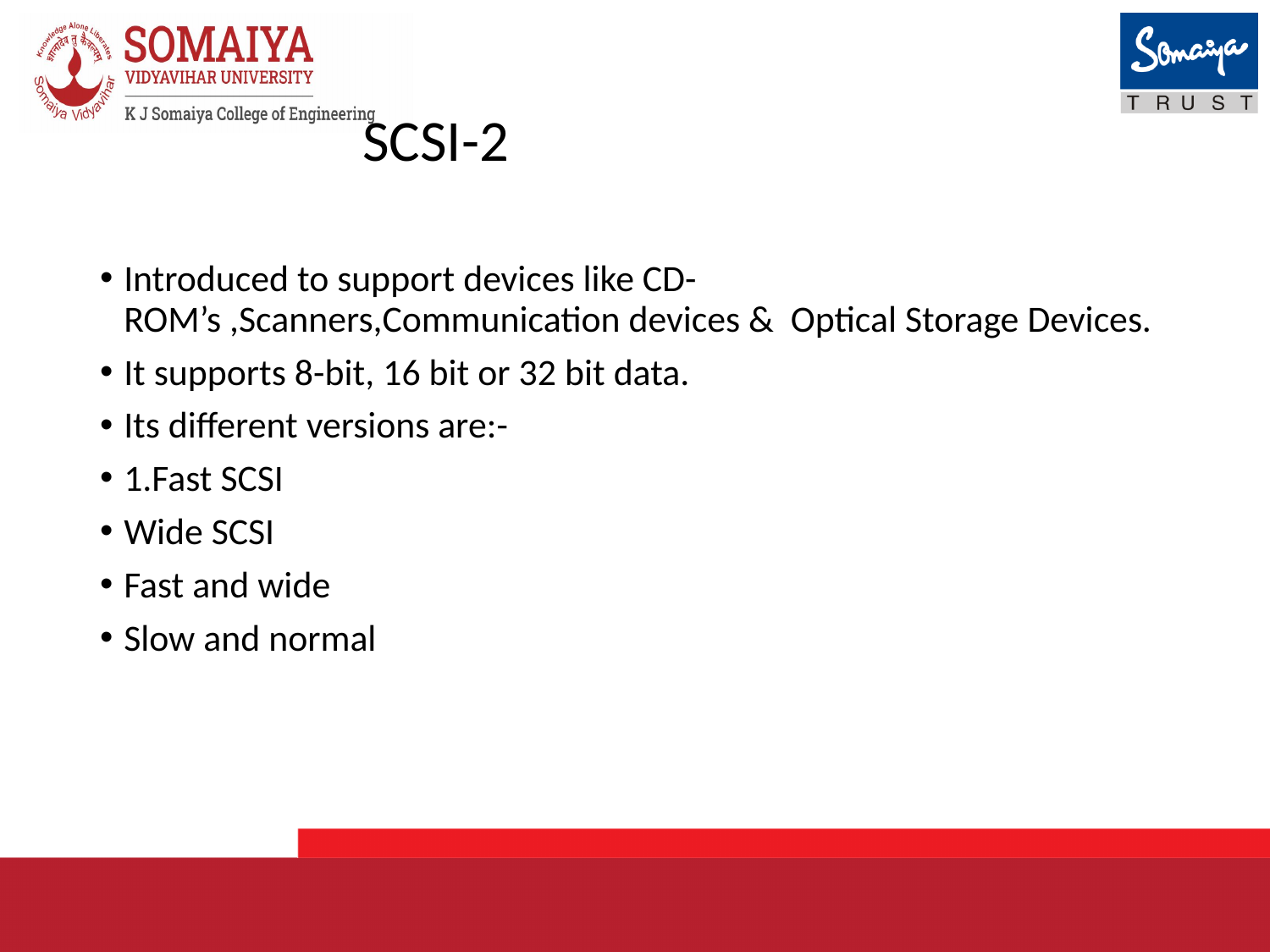

# SCSI-2
Introduced to support devices like CD-ROM’s ,Scanners,Communication devices &  Optical Storage Devices.
It supports 8-bit, 16 bit or 32 bit data.
Its different versions are:-
1.Fast SCSI
Wide SCSI
Fast and wide
Slow and normal